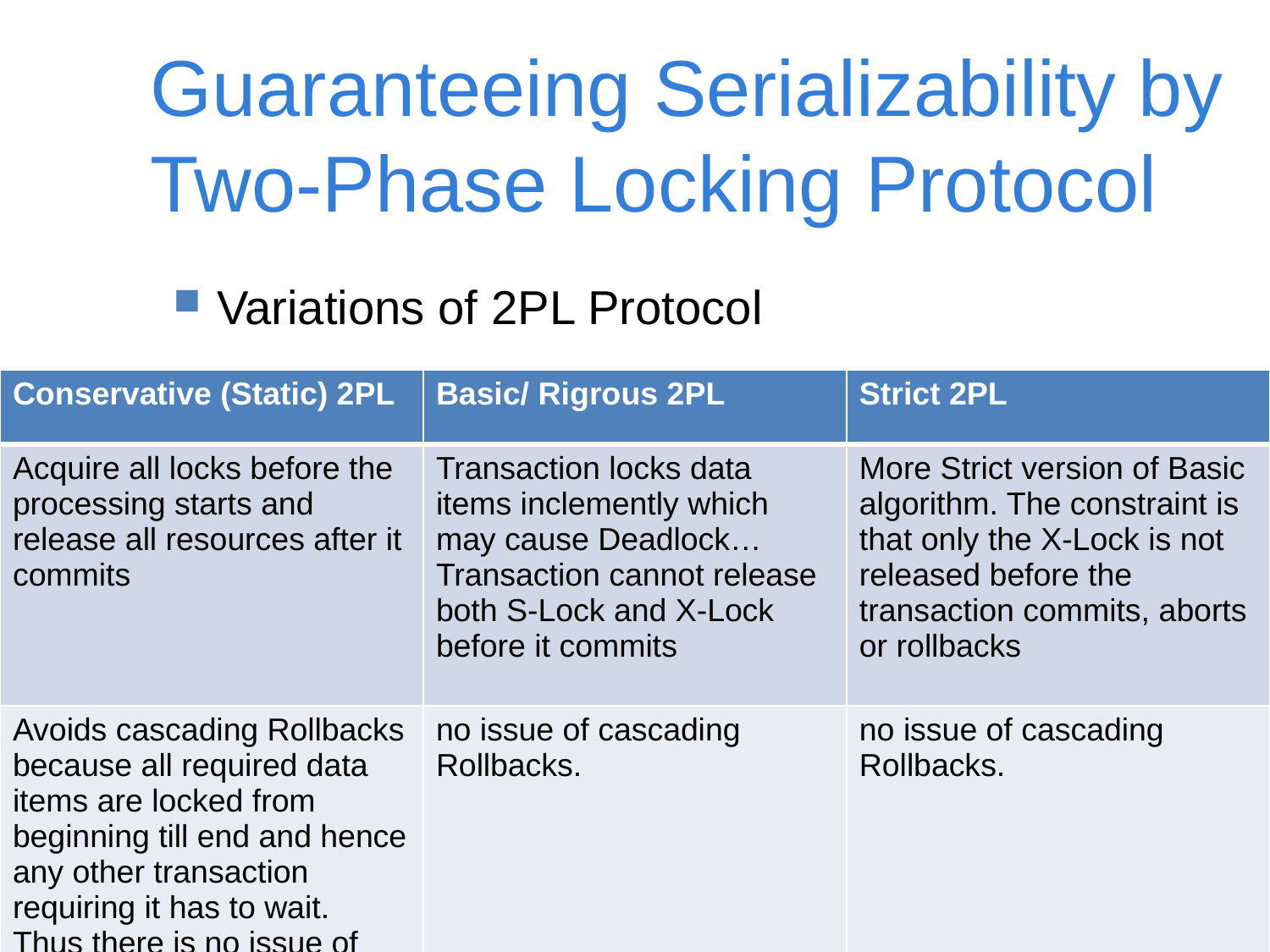

Guaranteeing Serializability by Two-Phase Locking Protocol
Variations of 2PL Protocol

| Conservative (Static) 2PL | Basic/ Rigrous 2PL | Strict 2PL |
| --- | --- | --- |
| Acquire all locks before the processing starts and release all resources after it commits | Transaction locks data items inclemently which may cause Deadlock… Transaction cannot release both S-Lock and X-Lock before it commits | More Strict version of Basic algorithm. The constraint is that only the X-Lock is not released before the transaction commits, aborts or rollbacks |
| Avoids cascading Rollbacks because all required data items are locked from beginning till end and hence any other transaction requiring it has to wait. Thus there is no issue of cascading Rollbacks. | no issue of cascading Rollbacks. | no issue of cascading Rollbacks. |
| Deadlock free. | Deadlock may occur | Deadlock may occur |